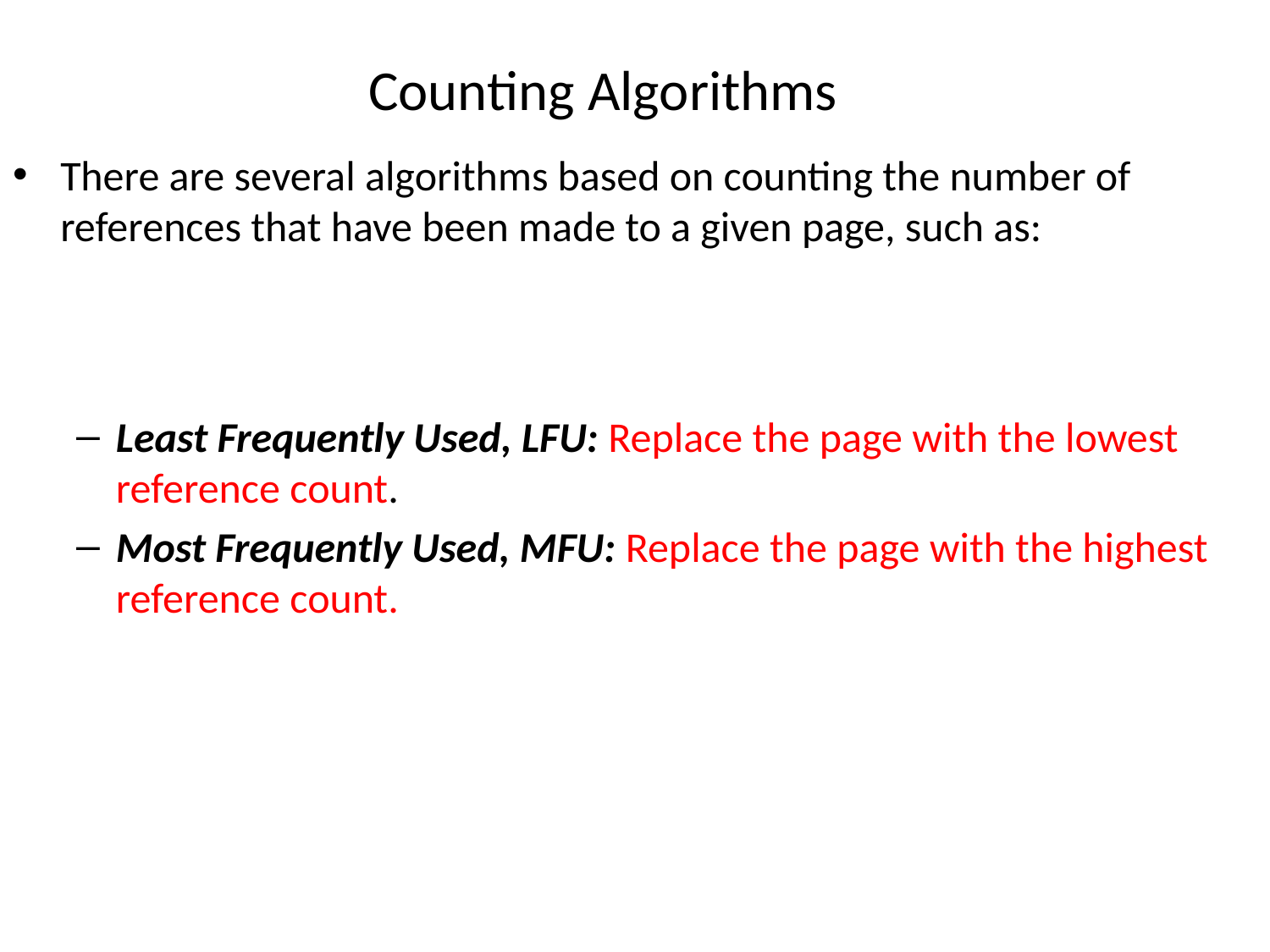

# Counting Algorithms
There are several algorithms based on counting the number of references that have been made to a given page, such as:

Least Frequently Used, LFU: Replace the page with the lowest reference count.
Most Frequently Used, MFU: Replace the page with the highest reference count.